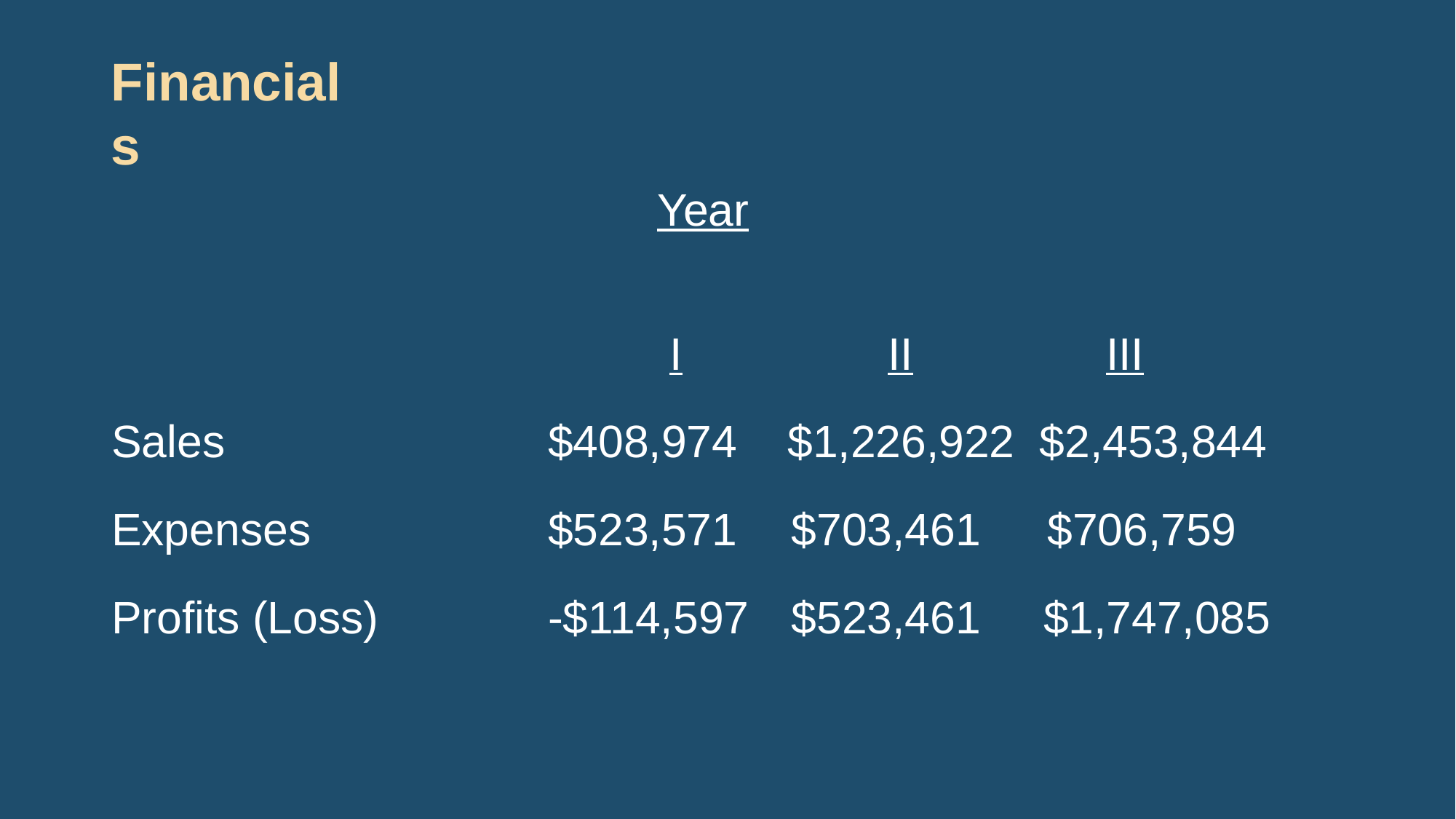

Financials
                				Year

            				 I    		 II      	 III
Sales 			$408,974    $1,226,922  $2,453,844
Expenses 			$523,571 	  $703,461	     $706,759
Profits (Loss) 		-$114,597 	  $523,461     $1,747,085